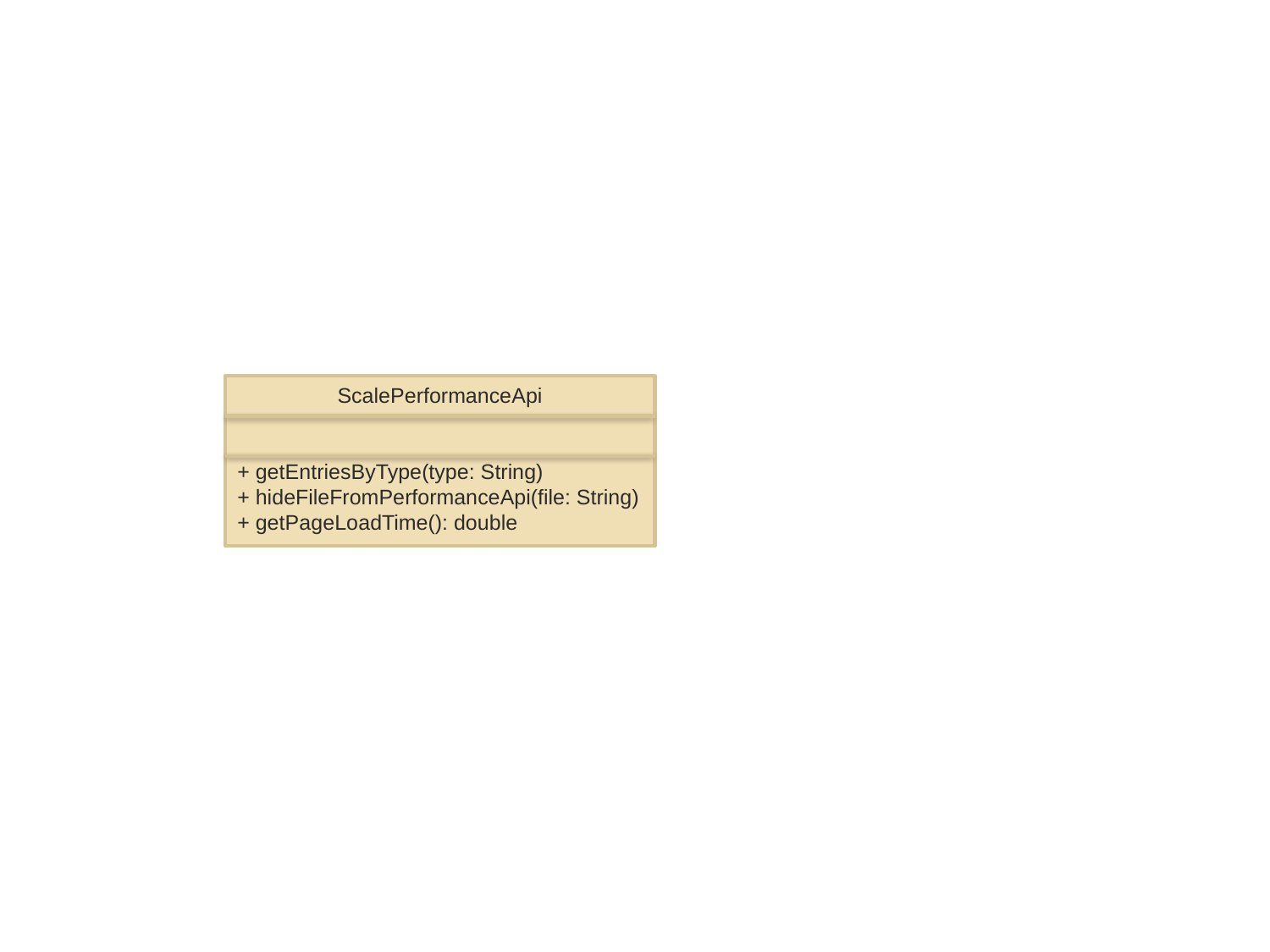

ScalePerformanceApi

+ getEntriesByType(type: String)
+ hideFileFromPerformanceApi(file: String)
+ getPageLoadTime(): double